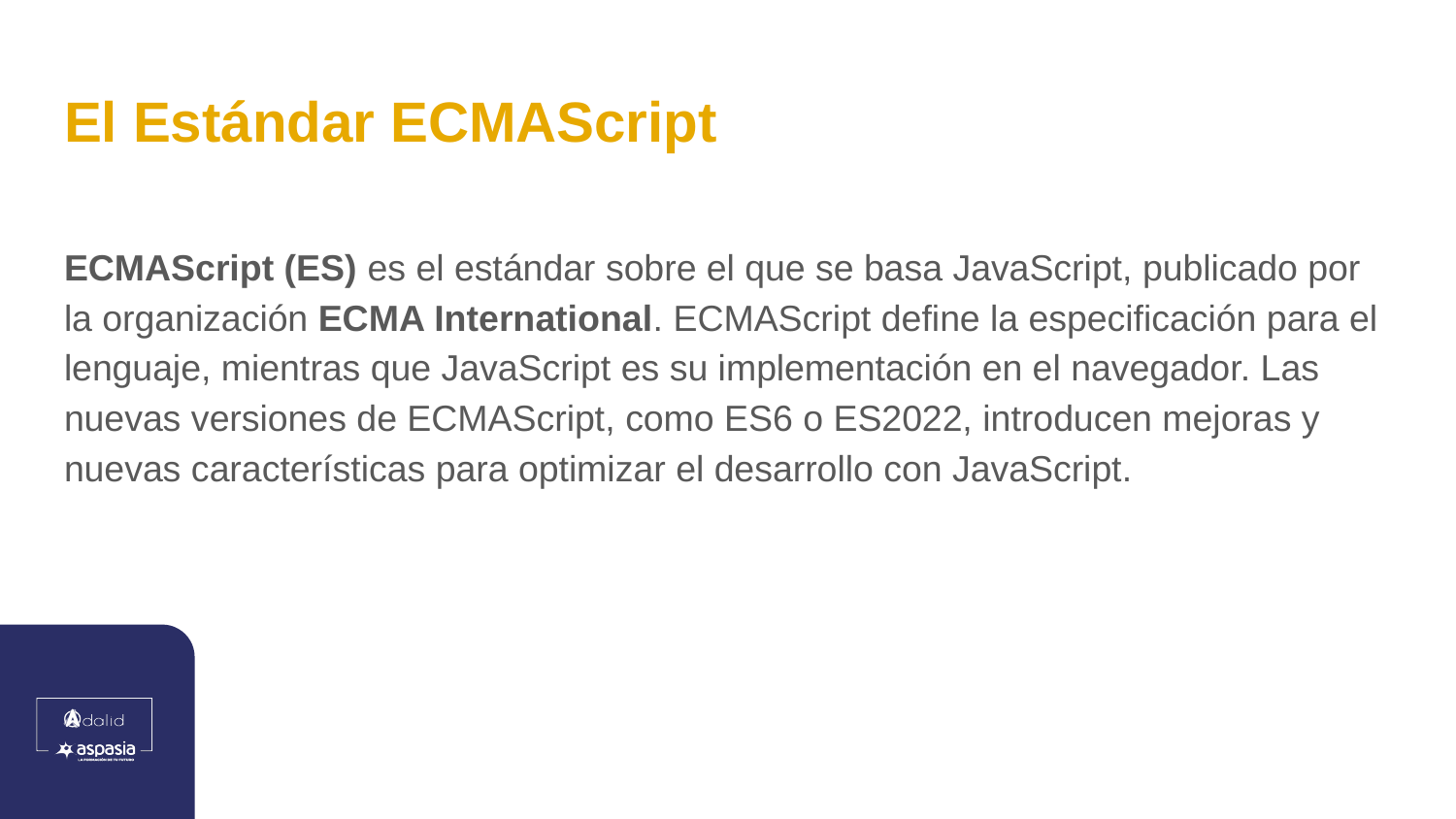

# El Estándar ECMAScript

ECMAScript (ES) es el estándar sobre el que se basa JavaScript, publicado por la organización ECMA International. ECMAScript define la especificación para el lenguaje, mientras que JavaScript es su implementación en el navegador. Las nuevas versiones de ECMAScript, como ES6 o ES2022, introducen mejoras y nuevas características para optimizar el desarrollo con JavaScript.